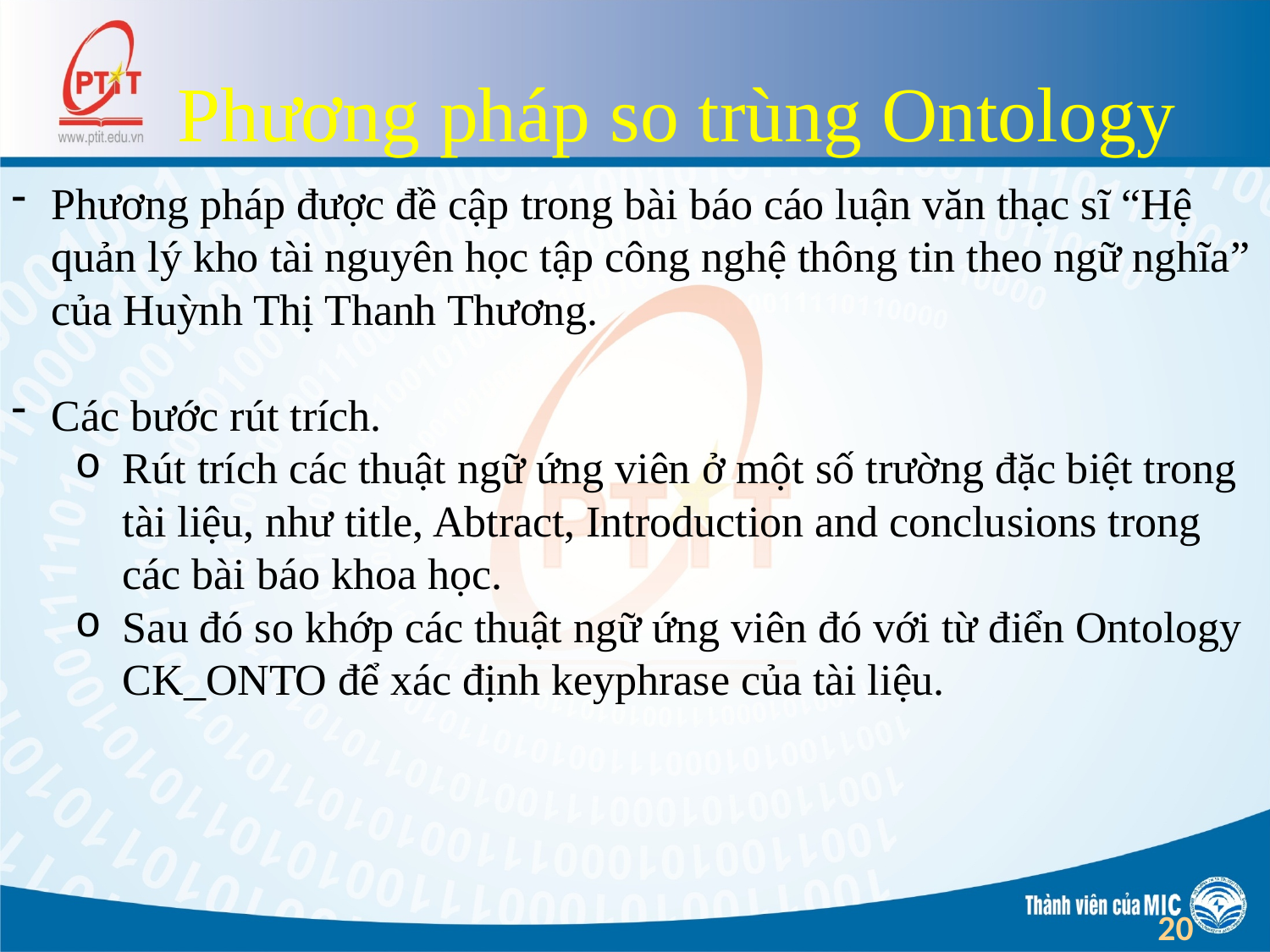

Phương pháp so trùng Ontology
Phương pháp được đề cập trong bài báo cáo luận văn thạc sĩ “Hệ quản lý kho tài nguyên học tập công nghệ thông tin theo ngữ nghĩa” của Huỳnh Thị Thanh Thương.

Các bước rút trích.
Rút trích các thuật ngữ ứng viên ở một số trường đặc biệt trong tài liệu, như title, Abtract, Introduction and conclusions trong các bài báo khoa học.
Sau đó so khớp các thuật ngữ ứng viên đó với từ điển Ontology CK_ONTO để xác định keyphrase của tài liệu.

20